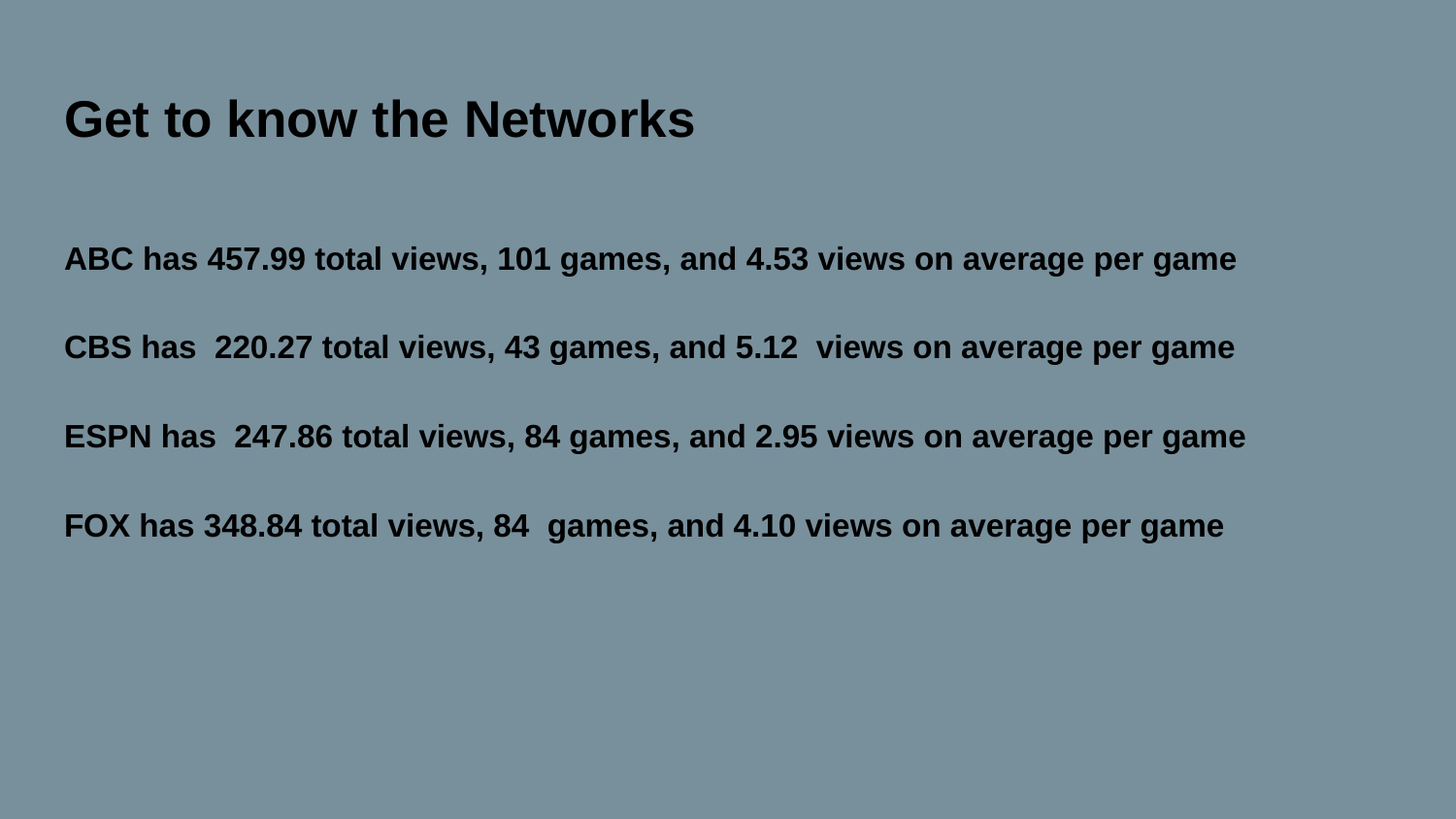

# Get to know the Networks

ABC has 457.99 total views, 101 games, and 4.53 views on average per game

CBS has  220.27 total views, 43 games, and 5.12  views on average per game

ESPN has  247.86 total views, 84 games, and 2.95 views on average per game

FOX has 348.84 total views, 84  games, and 4.10 views on average per game